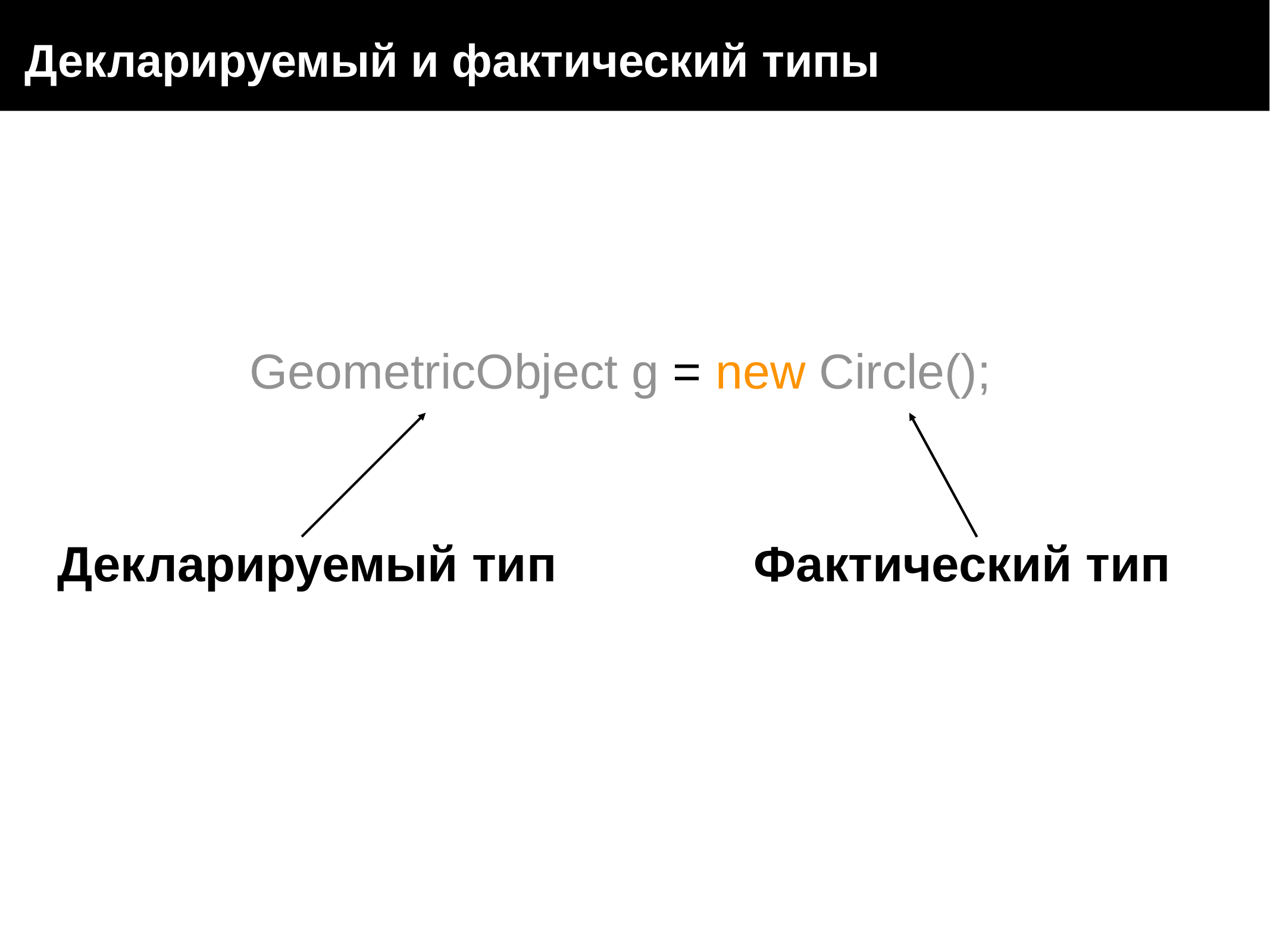

Декларируемый и фактический типы

GeometricObject g = new Circle();

Декларируемый тип
Фактический тип